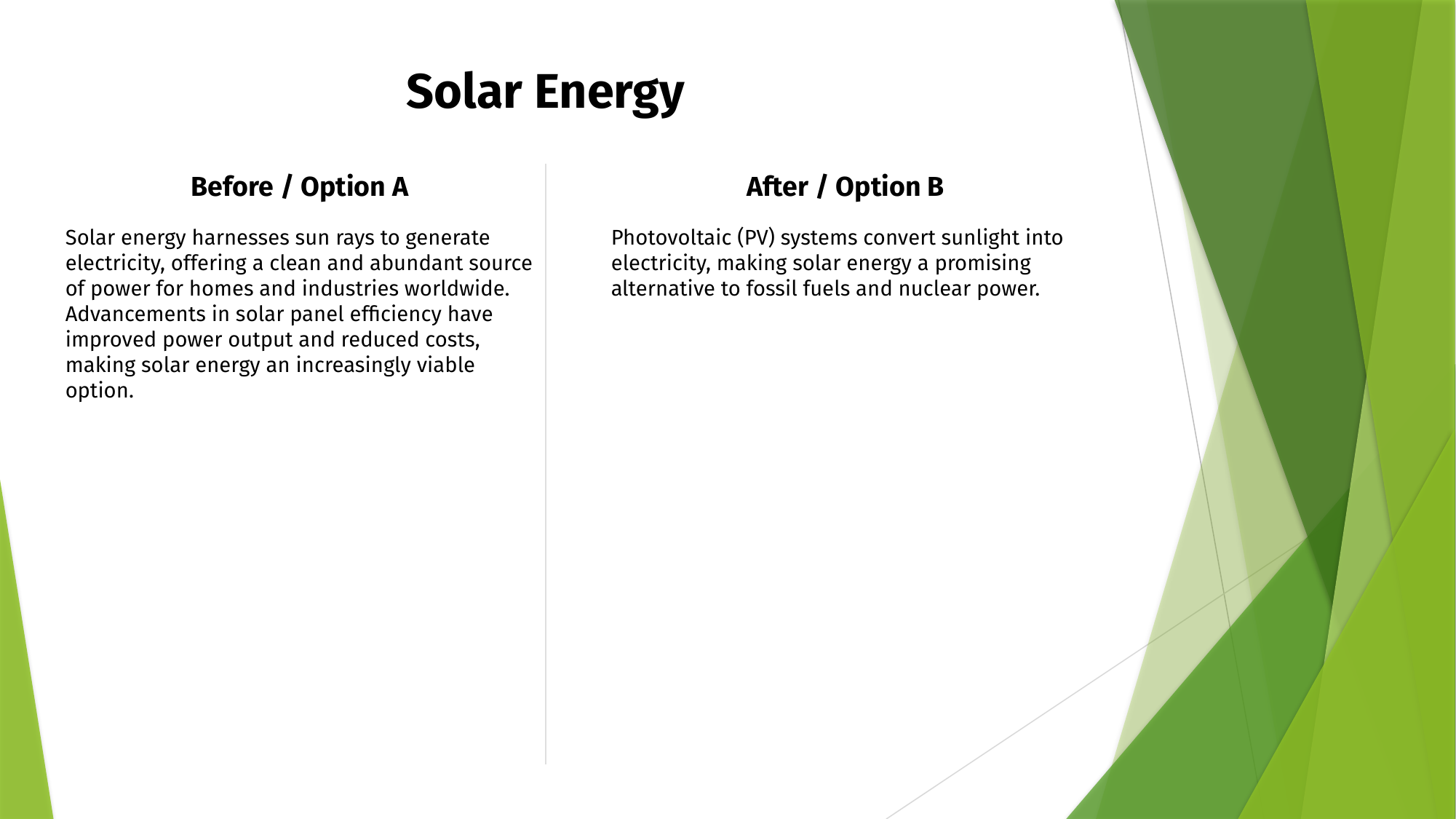

Solar Energy
Before / Option A

After / Option B
Solar energy harnesses sun rays to generate electricity, offering a clean and abundant source of power for homes and industries worldwide.
Advancements in solar panel efficiency have improved power output and reduced costs, making solar energy an increasingly viable option.
Photovoltaic (PV) systems convert sunlight into electricity, making solar energy a promising alternative to fossil fuels and nuclear power.